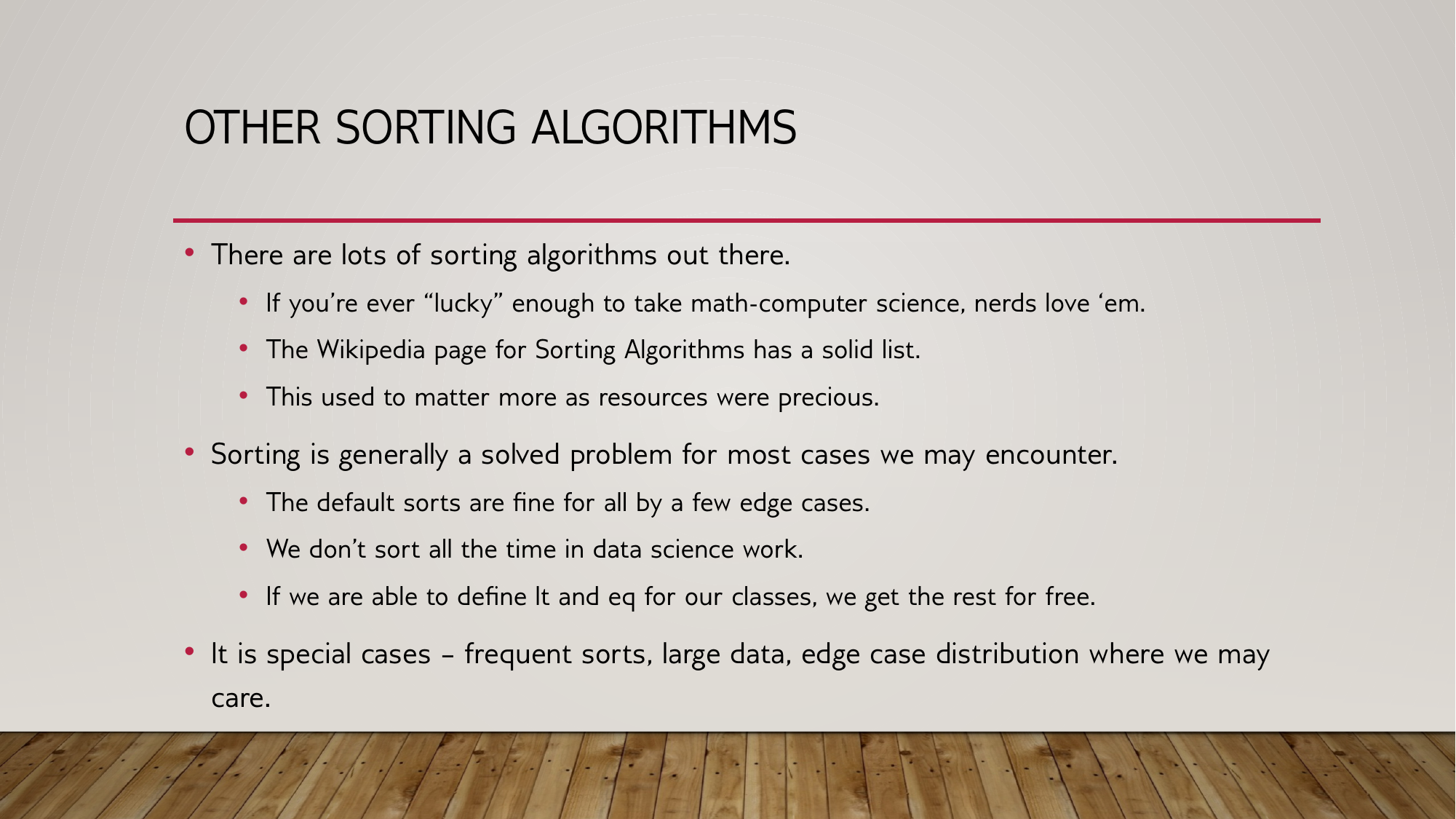

# Other Sorting Algorithms
There are lots of sorting algorithms out there.
If you’re ever “lucky” enough to take math-computer science, nerds love ‘em.
The Wikipedia page for Sorting Algorithms has a solid list.
This used to matter more as resources were precious.
Sorting is generally a solved problem for most cases we may encounter.
The default sorts are fine for all by a few edge cases.
We don’t sort all the time in data science work.
If we are able to define lt and eq for our classes, we get the rest for free.
It is special cases – frequent sorts, large data, edge case distribution where we may care.